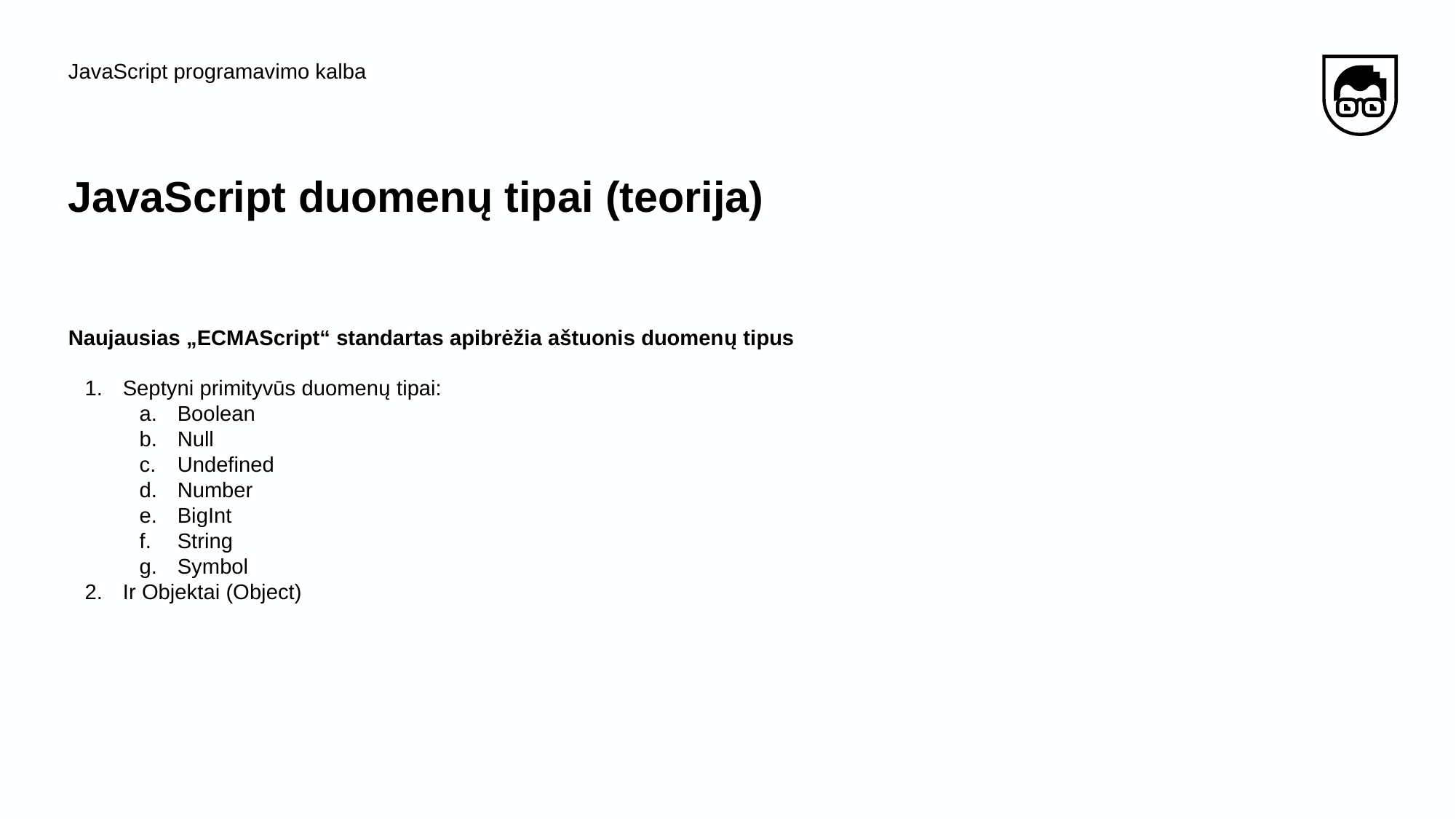

JavaScript programavimo kalba
# JavaScript​ duomenų tipai (teorija)
Naujausias „ECMAScript“ standartas apibrėžia aštuonis duomenų tipus
Septyni primityvūs duomenų tipai:
Boolean
Null
Undefined
Number
BigInt
String
Symbol
Ir Objektai (Object)